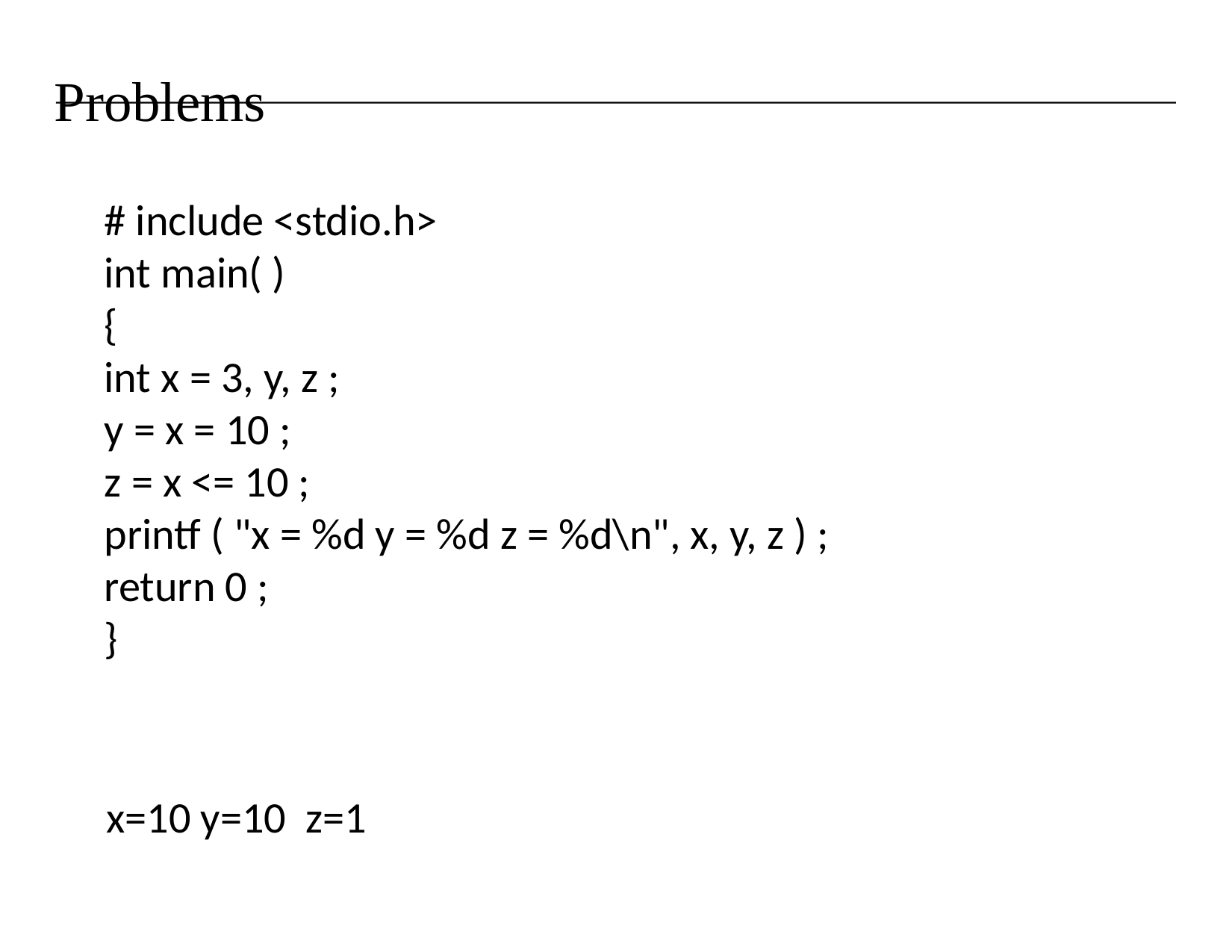

# Problems
# include <stdio.h>
int main( )
{
int x = 3, y, z ;
y = x = 10 ;
z = x <= 10 ;
printf ( "x = %d y = %d z = %d\n", x, y, z ) ;
return 0 ;
}
x=10 y=10  z=1